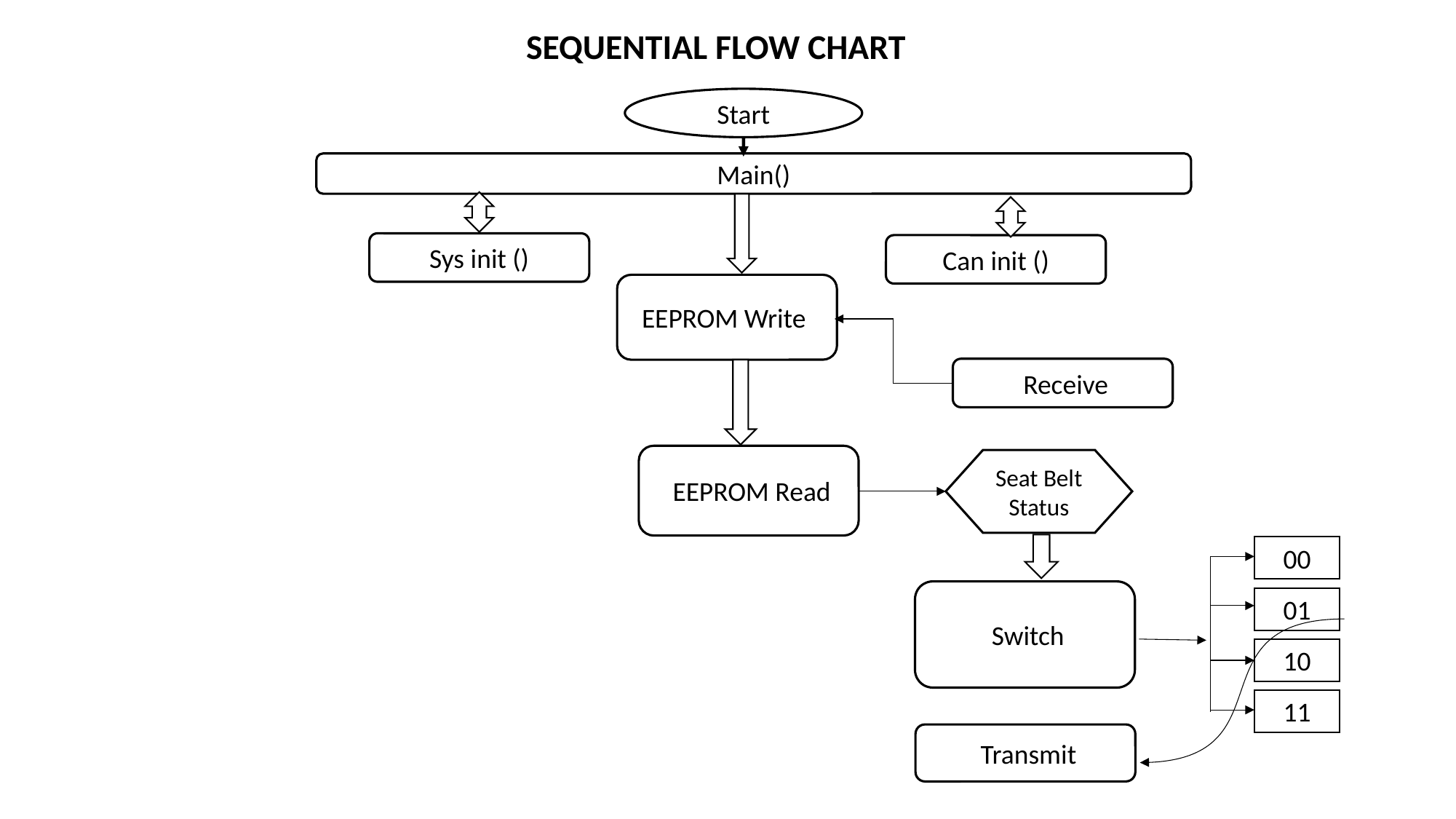

# SEQUENTIAL FLOW CHART
Start
Main()

Sys init ()
Can init ()
EEPROM Write
 Receive

 EEPROM Read
Seat Belt Status

00
 Switch
01
10
11
 Transmit